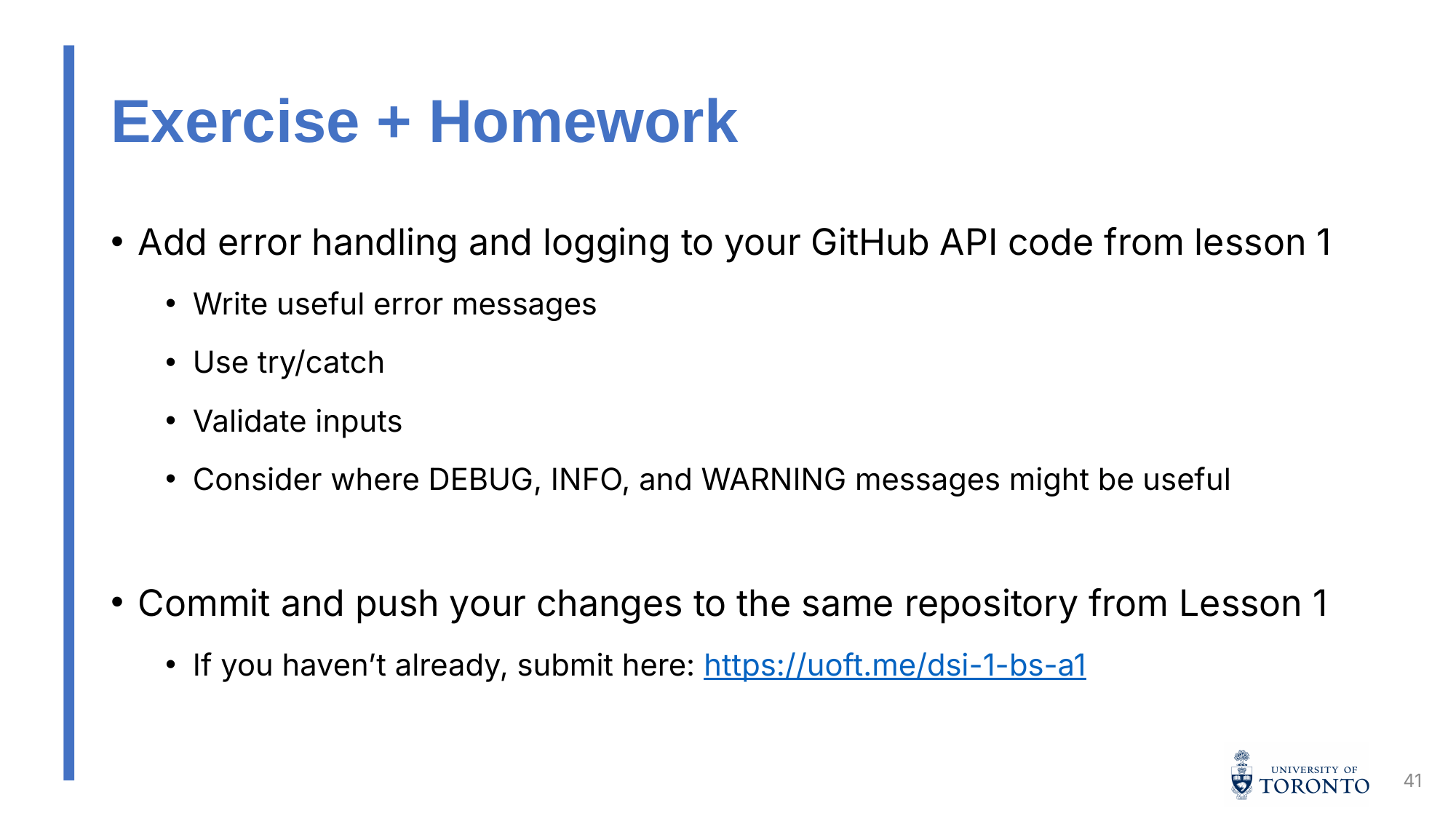

# Exercise + Homework

Add error handling and logging to your GitHub API code from lesson 1
Write useful error messages
Use try/catch
Validate inputs
Consider where DEBUG, INFO, and WARNING messages might be useful

Commit and push your changes to the same repository from Lesson 1
If you haven’t already, submit here: https://uoft.me/dsi-1-bs-a1
41